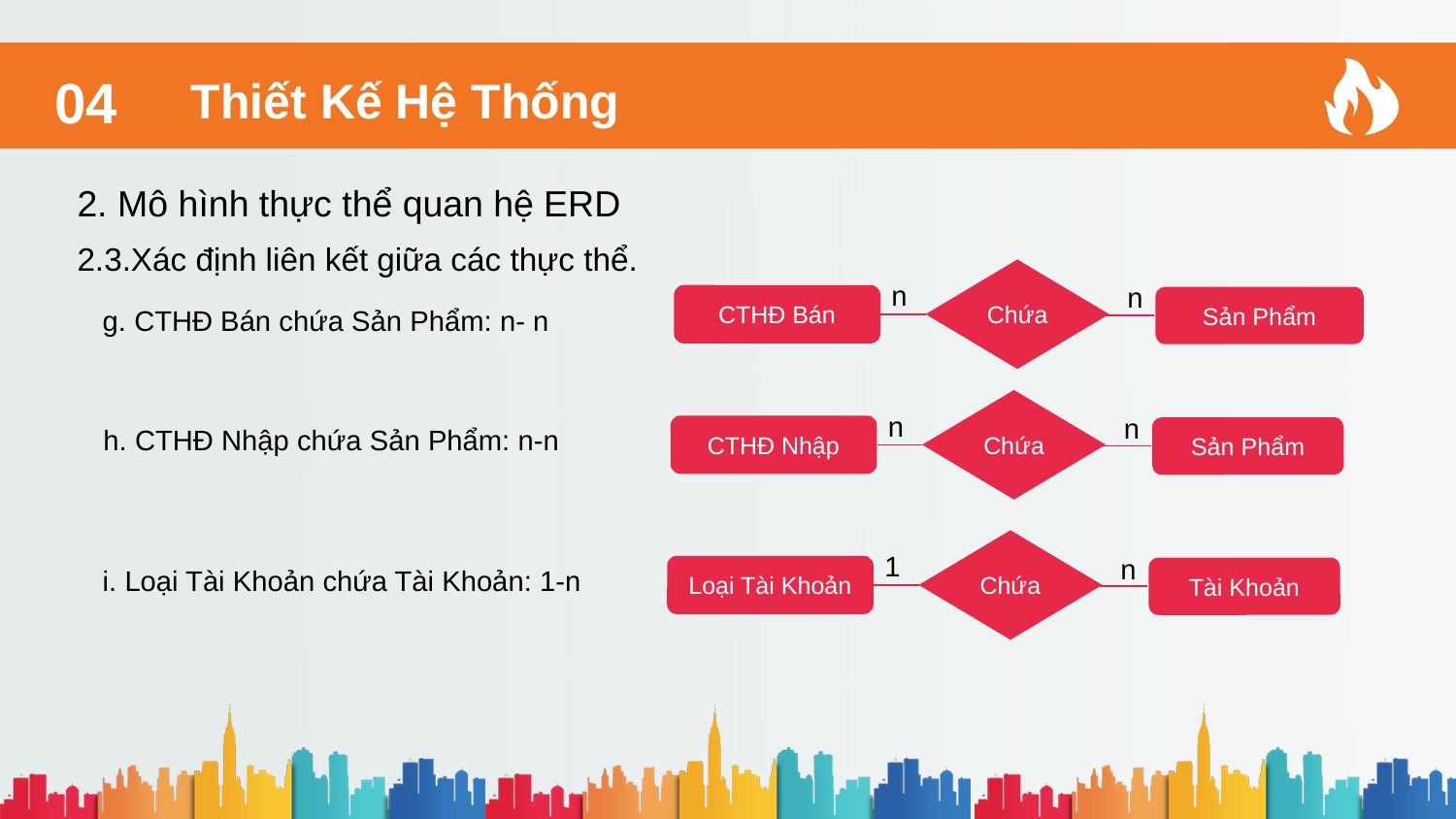

Thiết Kế Hệ Thống
04
2. Mô hình thực thể quan hệ ERD
2.3.Xác định liên kết giữa các thực thể.

Chứa
n
n
CTHĐ Bán
Sản Phẩm
g. CTHĐ Bán chứa Sản Phẩm: n- n
Chứa
n
n
h. CTHĐ Nhập chứa Sản Phẩm: n-n
CTHĐ Nhập
Sản Phẩm
Chứa
1
n
Loại Tài Khoản
i. Loại Tài Khoản chứa Tài Khoản: 1-n
Tài Khoản